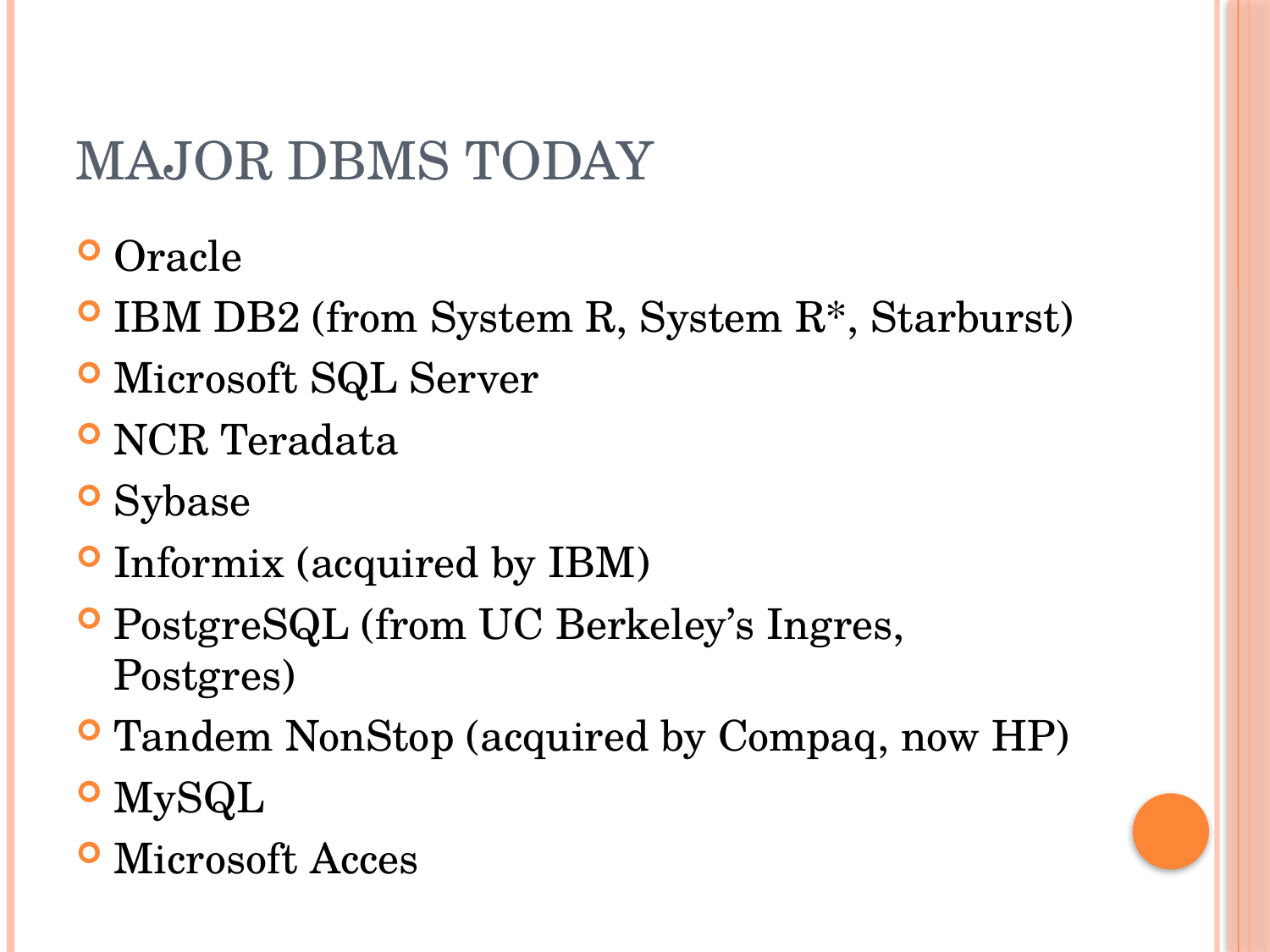

# Major DBMS today
Oracle
IBM DB2 (from System R, System R*, Starburst)
Microsoft SQL Server
NCR Teradata
Sybase
Informix (acquired by IBM)
PostgreSQL (from UC Berkeley’s Ingres, Postgres)
Tandem NonStop (acquired by Compaq, now HP)
MySQL
Microsoft Acces